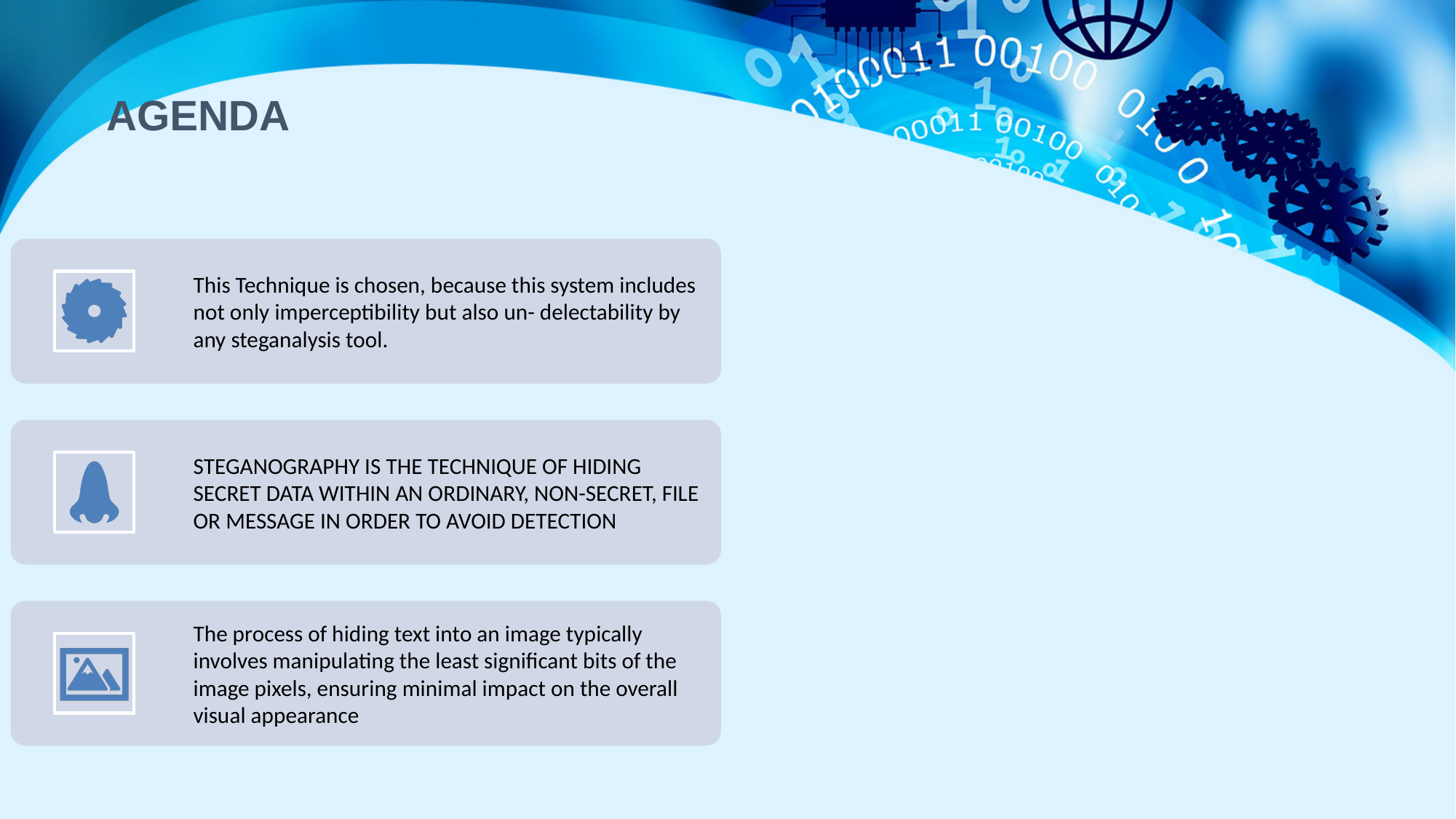

AGENDA
This Technique is chosen, because this system includes not only imperceptibility but also un- delectability by any steganalysis tool.
STEGANOGRAPHY IS THE TECHNIQUE OF HIDING SECRET DATA WITHIN AN ORDINARY, NON-SECRET, FILE OR MESSAGE IN ORDER TO AVOID DETECTION
The process of hiding text into an image typically involves manipulating the least significant bits of the image pixels, ensuring minimal impact on the overall visual appearance